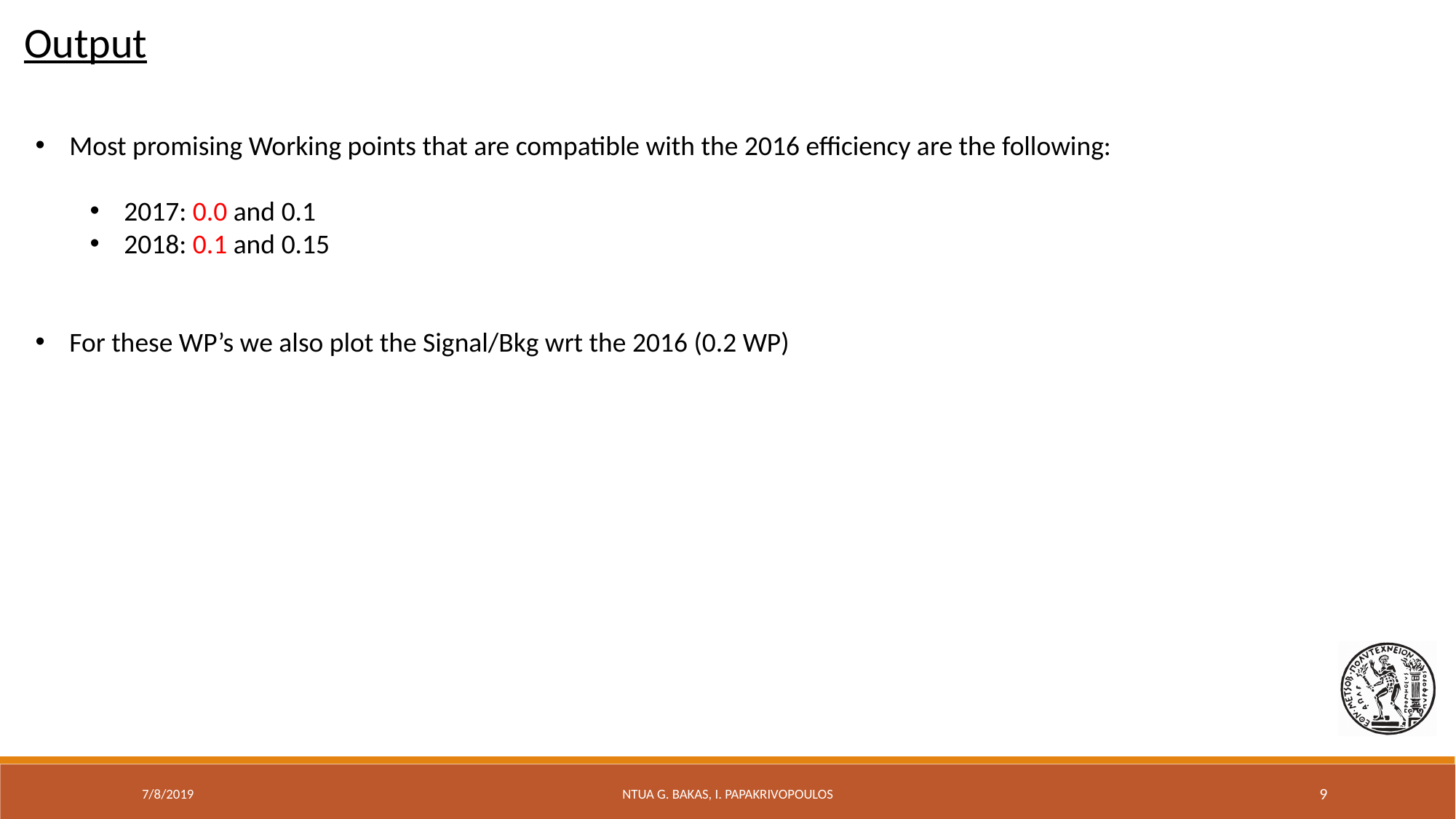

Output
Most promising Working points that are compatible with the 2016 efficiency are the following:

2017: 0.0 and 0.1
2018: 0.1 and 0.15

For these WP’s we also plot the Signal/Bkg wrt the 2016 (0.2 WP)
7/8/2019
NTUA G. Bakas, I. Papakrivopoulos
9